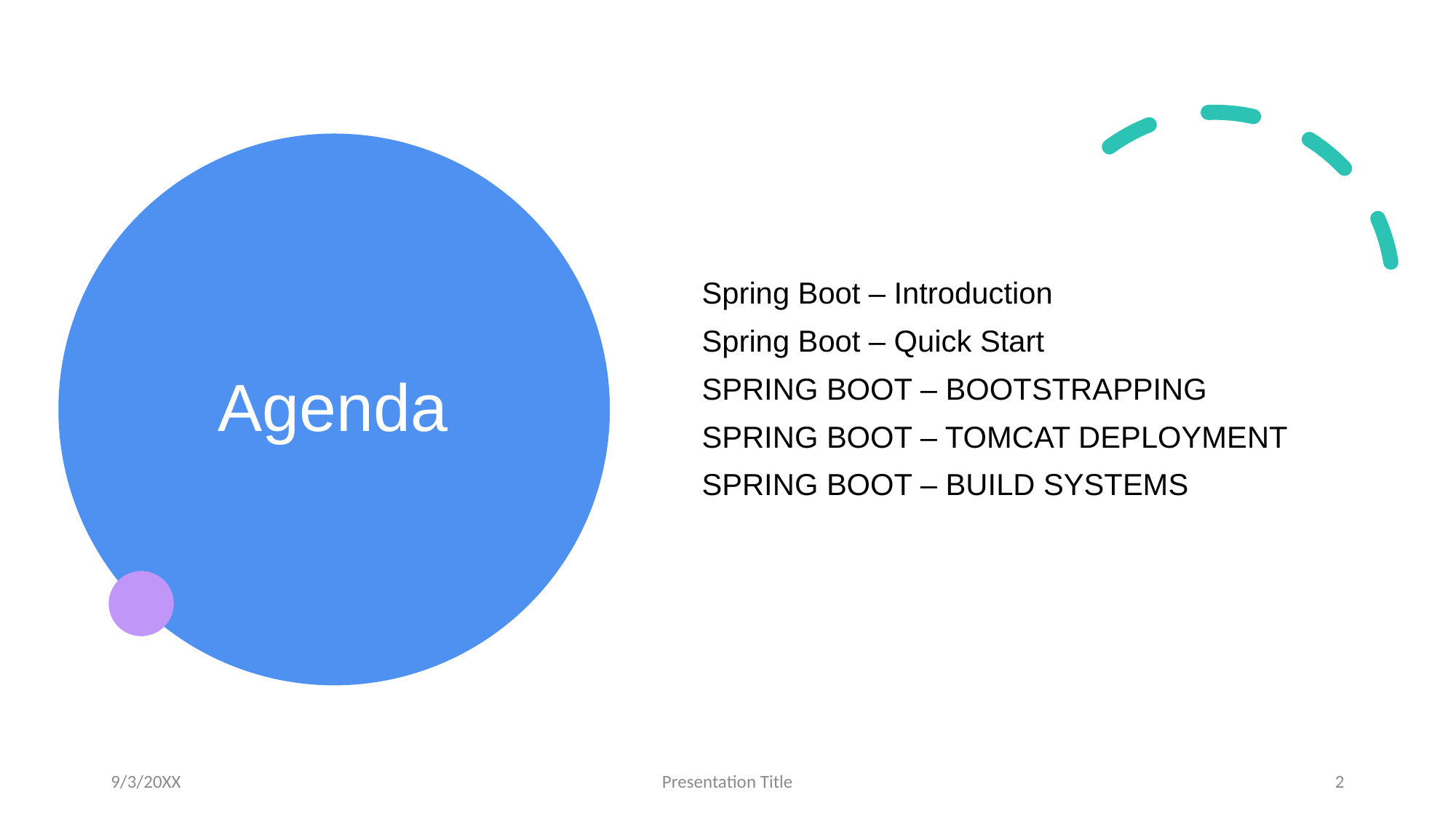

# Agenda
Spring Boot – Introduction
Spring Boot – Quick Start
SPRING BOOT – BOOTSTRAPPING
SPRING BOOT – TOMCAT DEPLOYMENT
SPRING BOOT – BUILD SYSTEMS

9/3/20XX
Presentation Title
2